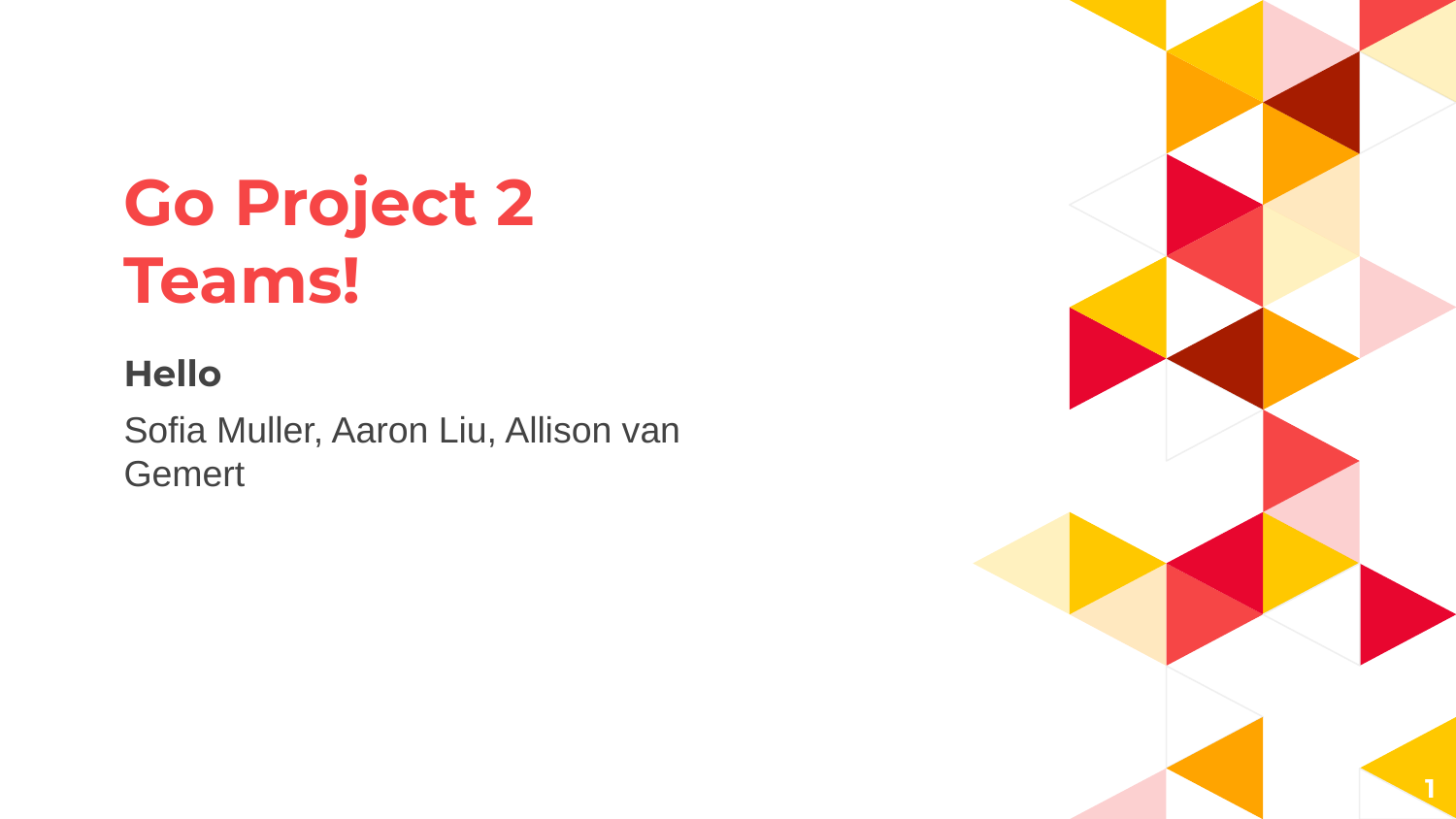

Go Project 2 Teams!
Hello
Sofia Muller, Aaron Liu, Allison van Gemert
1